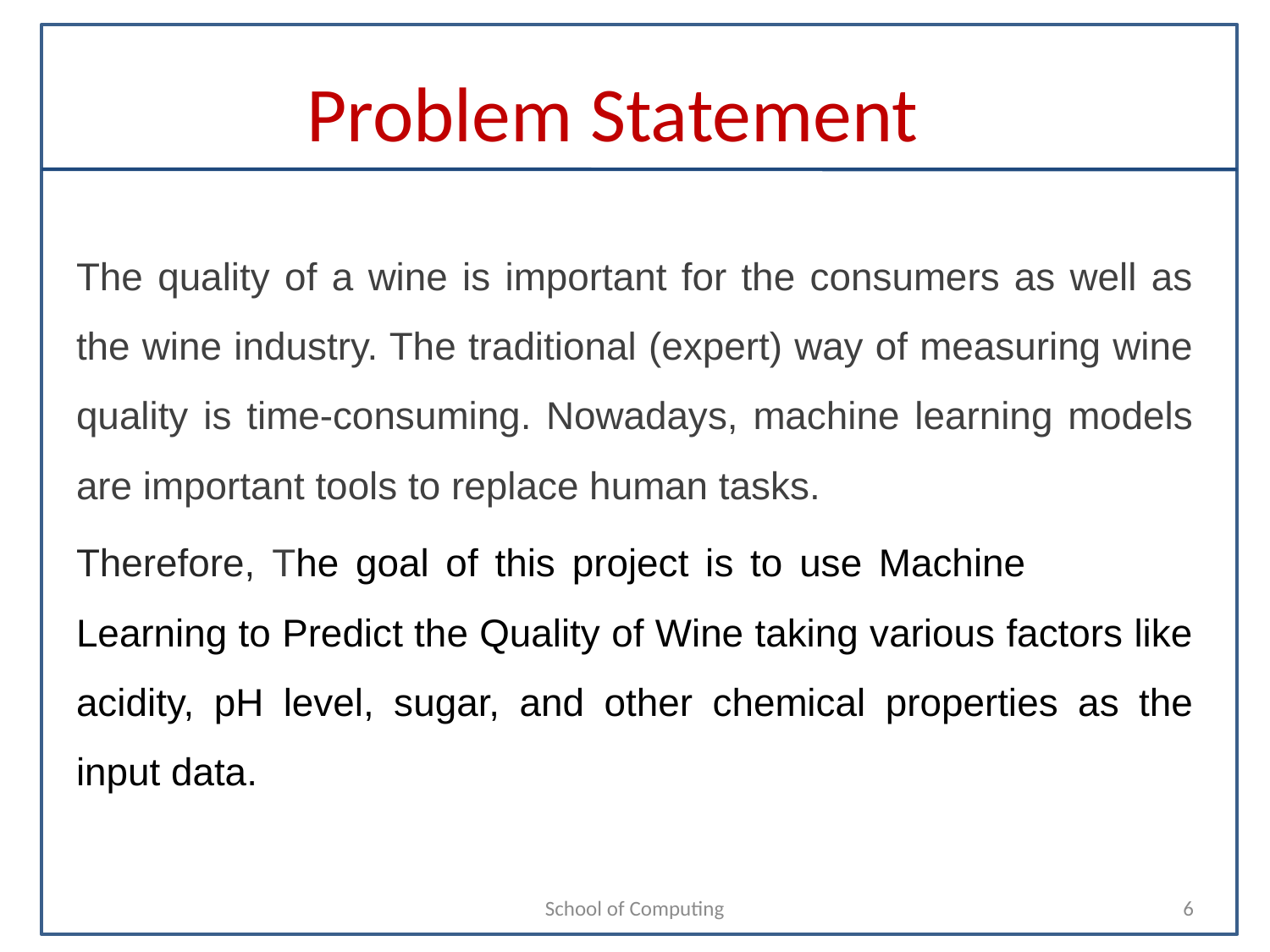

# Problem Statement
The quality of a wine is important for the consumers as well as the wine industry. The traditional (expert) way of measuring wine quality is time-consuming. Nowadays, machine learning models are important tools to replace human tasks.
Therefore, The goal of this project is to use Machine           Learning to Predict the Quality of Wine taking various factors like acidity, pH level, sugar, and other chemical properties as the input data.

School of Computing
6